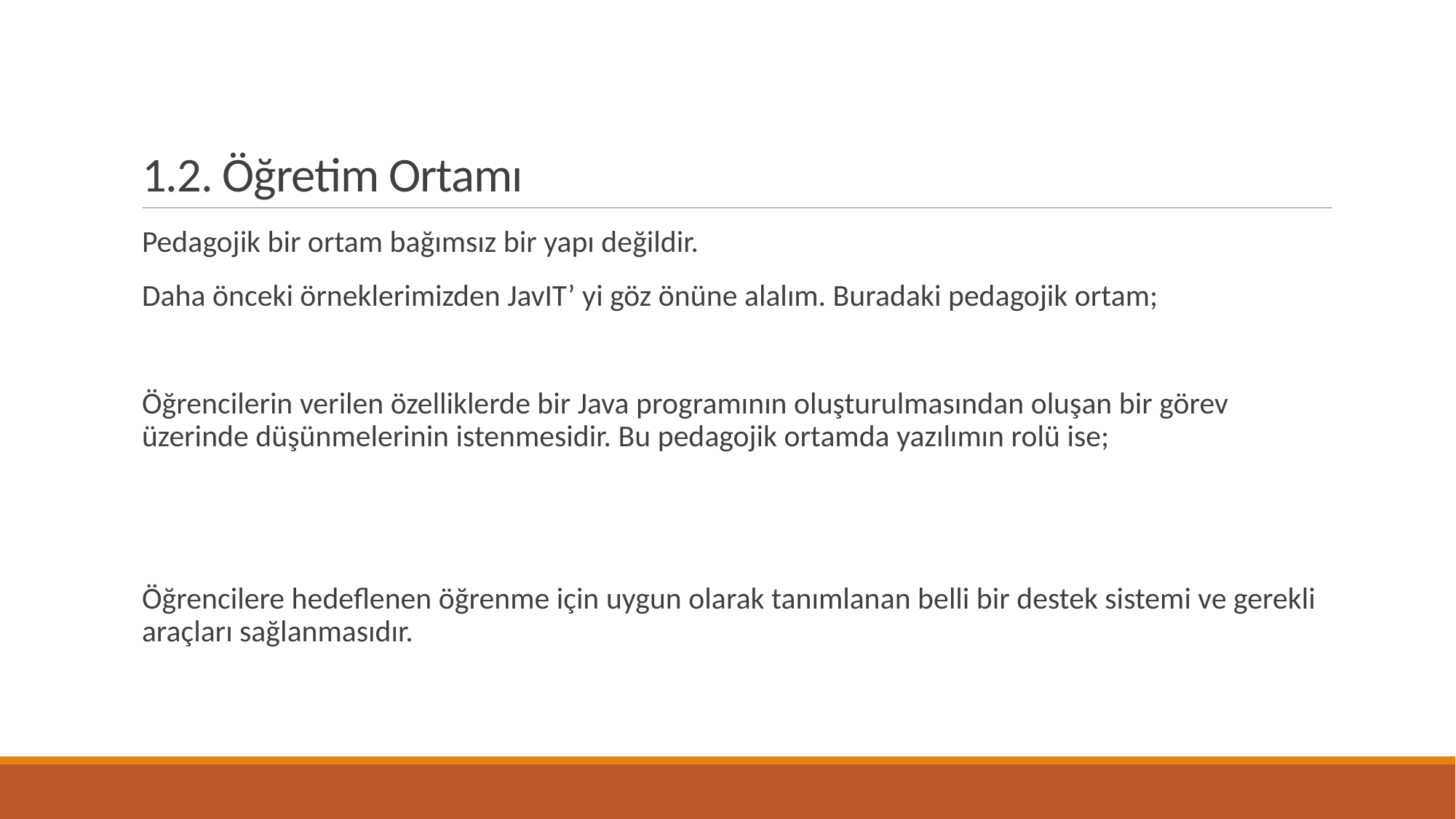

# 1.2. Öğretim Ortamı
Pedagojik bir ortam bağımsız bir yapı değildir.
Daha önceki örneklerimizden JavIT’ yi göz önüne alalım. Buradaki pedagojik ortam;

Öğrencilerin verilen özelliklerde bir Java programının oluşturulmasından oluşan bir görev üzerinde düşünmelerinin istenmesidir. Bu pedagojik ortamda yazılımın rolü ise;

Öğrencilere hedeflenen öğrenme için uygun olarak tanımlanan belli bir destek sistemi ve gerekli araçları sağlanmasıdır.